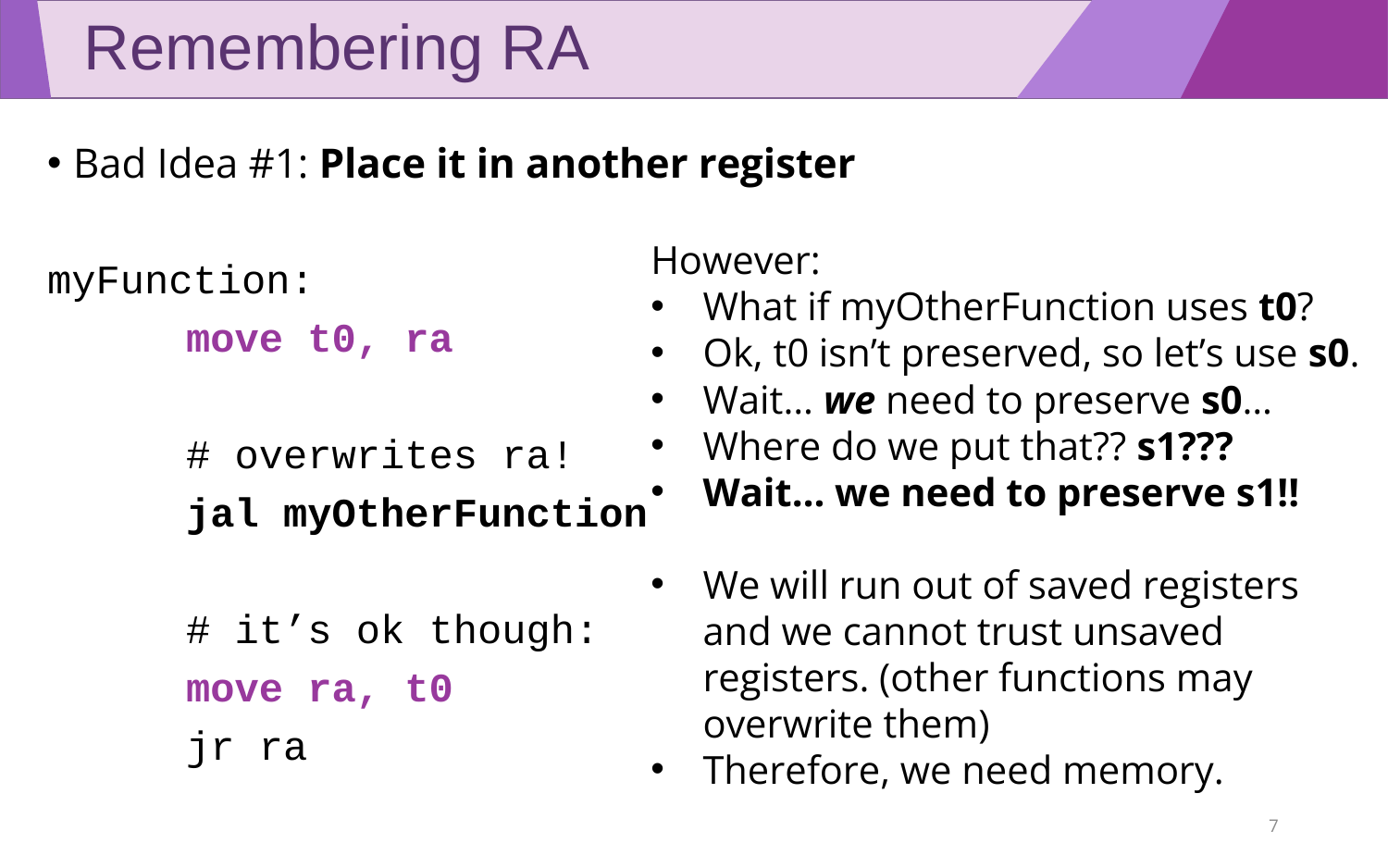

# Remembering RA
Bad Idea #1: Place it in another register

myFunction:
	move t0, ra

	# overwrites ra!
	jal myOtherFunction

	# it’s ok though:
	move ra, t0
	jr ra
However:
What if myOtherFunction uses t0?
Ok, t0 isn’t preserved, so let’s use s0.
Wait… we need to preserve s0…
Where do we put that?? s1???
Wait… we need to preserve s1!!

We will run out of saved registers and we cannot trust unsaved registers. (other functions may overwrite them)
Therefore, we need memory.
7